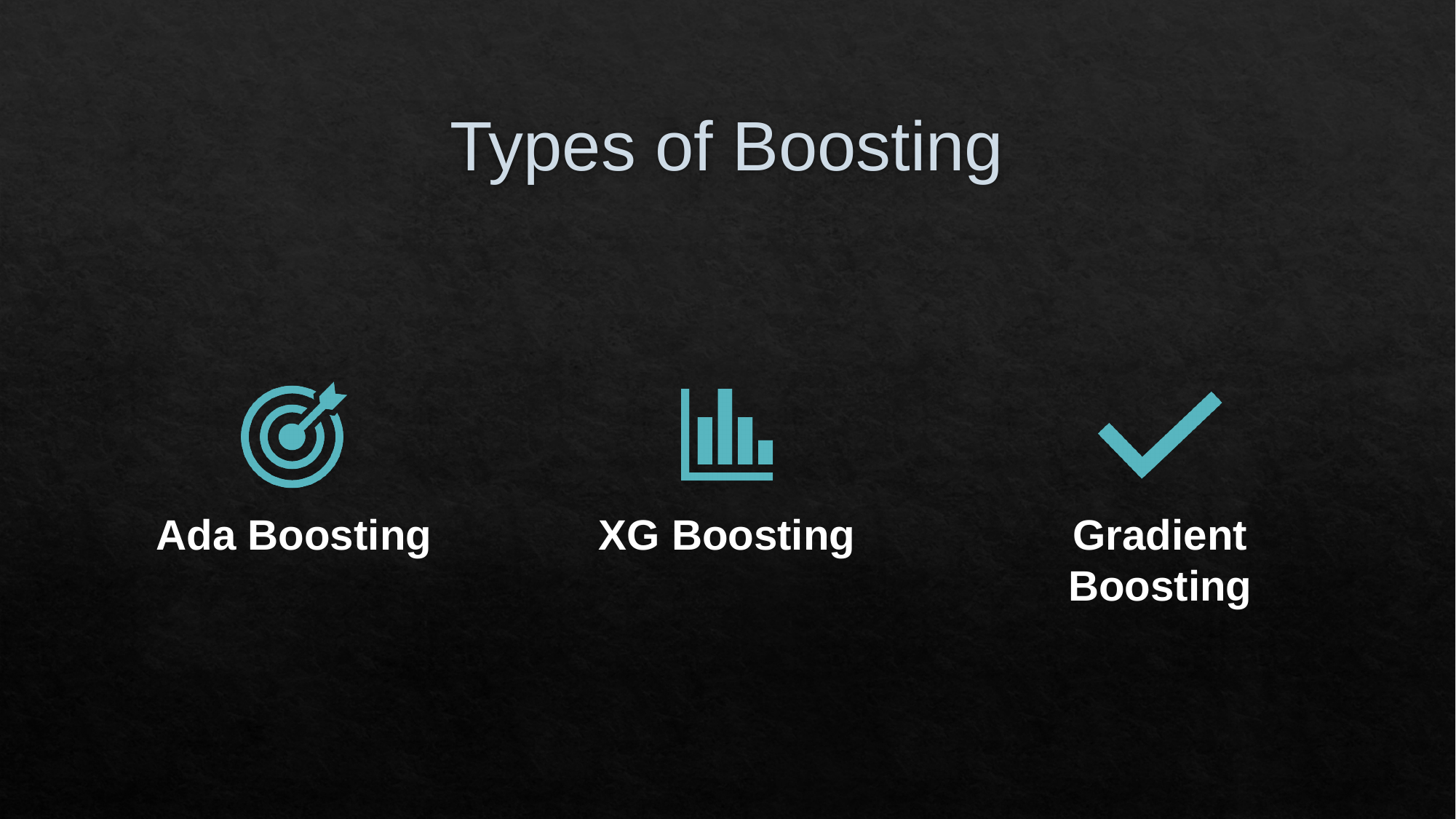

# Types of Boosting
Ada Boosting
XG Boosting
Gradient Boosting